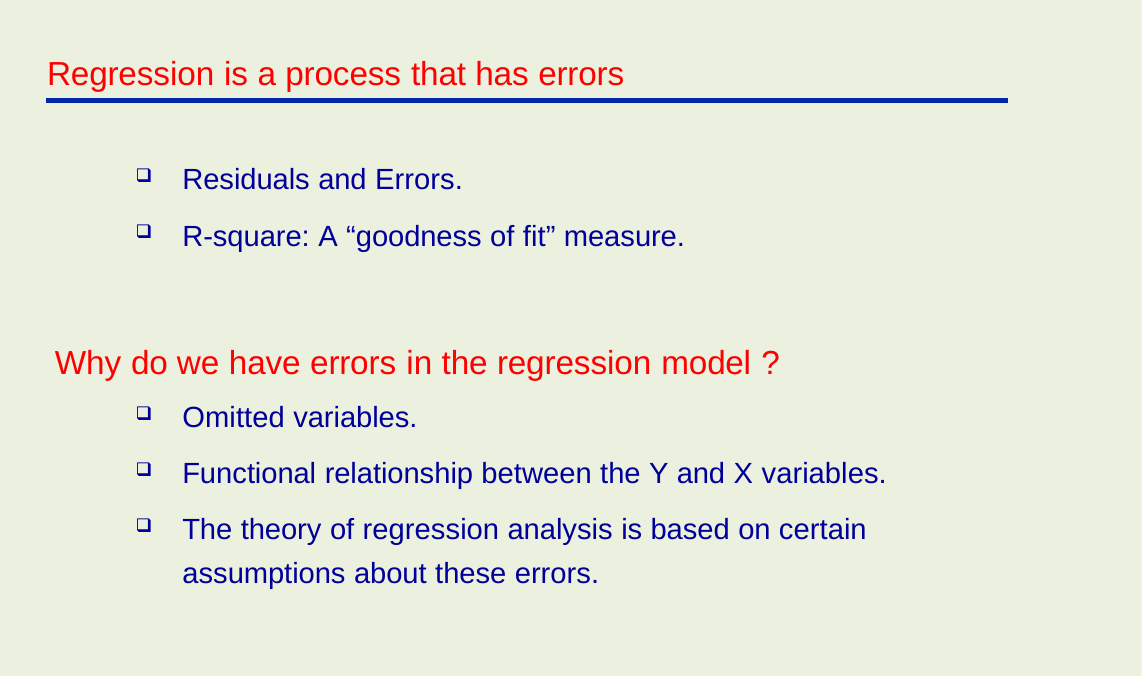

Regression is a process that has errors

Residuals and Errors.
R-square: A “goodness of fit” measure.

Why do we have errors in the regression model ?
Omitted variables.
Functional relationship between the Y and X variables.
The theory of regression analysis is based on certain  assumptions about these errors.